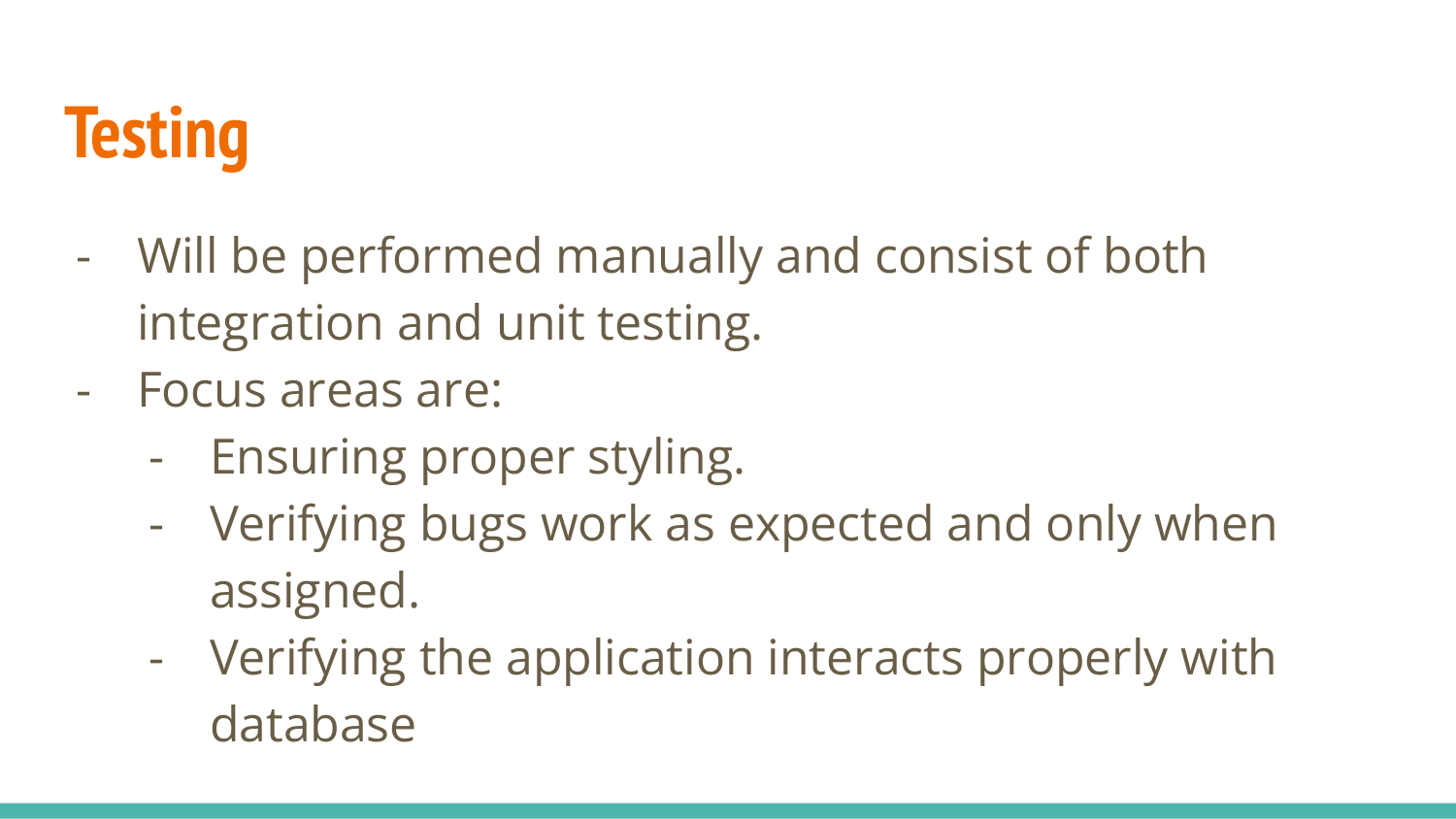

# Testing
Will be performed manually and consist of both integration and unit testing.
Focus areas are:
Ensuring proper styling.
Verifying bugs work as expected and only when assigned.
Verifying the application interacts properly with database